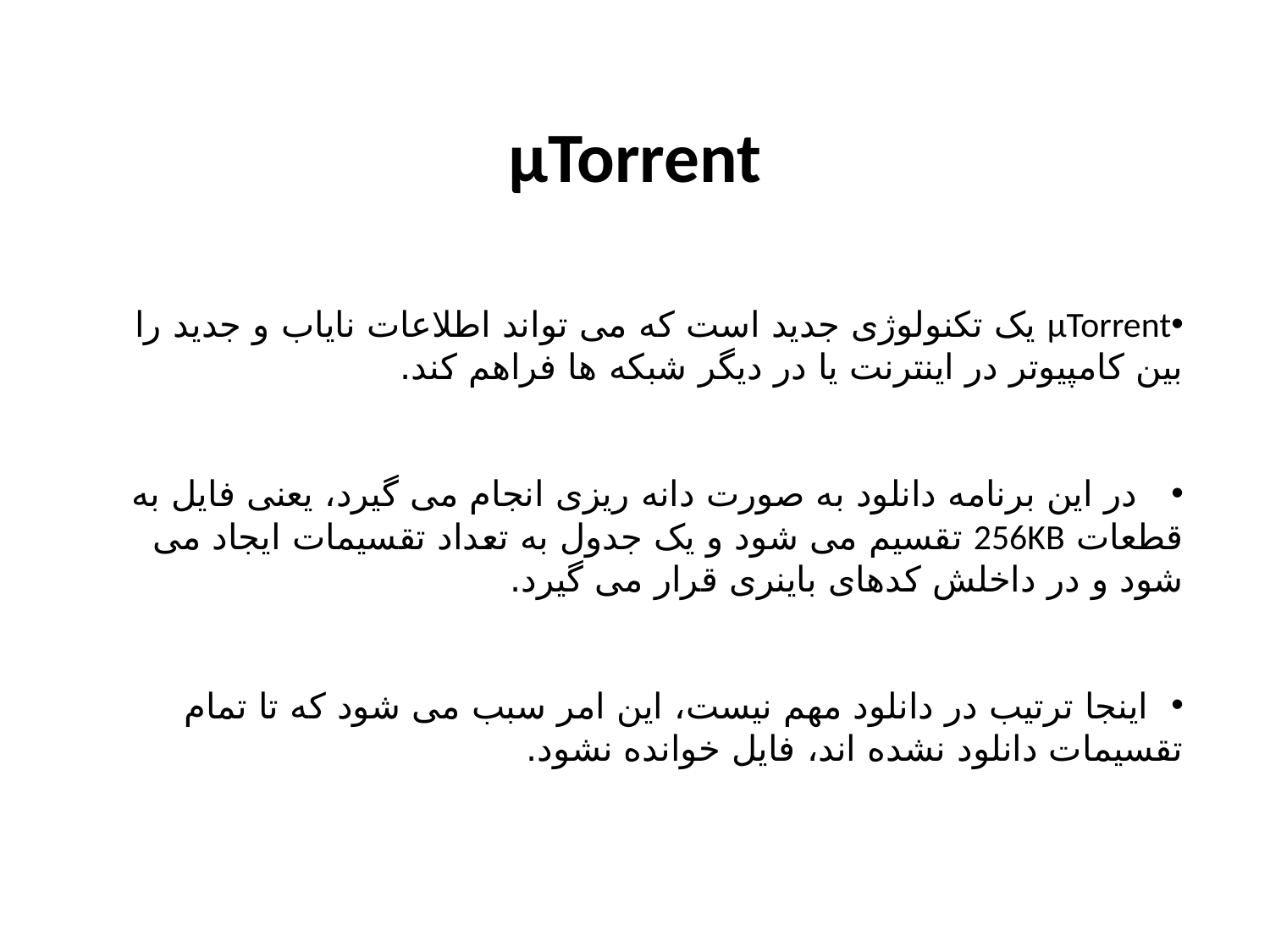

µTorrent

µTorrent یک تکنولوژی جدید است که می تواند اطلاعات نایاب و جدید را بین کامپیوتر در اینترنت یا در دیگر شبکه ها فراهم کند.

   در این برنامه دانلود به صورت دانه ریزی انجام می گیرد، یعنی فایل به قطعات 256KB تقسیم می شود و یک جدول به تعداد تقسیمات ایجاد می شود و در داخلش کدهای باینری قرار می گیرد.

  اینجا ترتیب در دانلود مهم نیست، این امر سبب می شود که تا تمام تقسیمات دانلود نشده اند، فایل خوانده نشود.